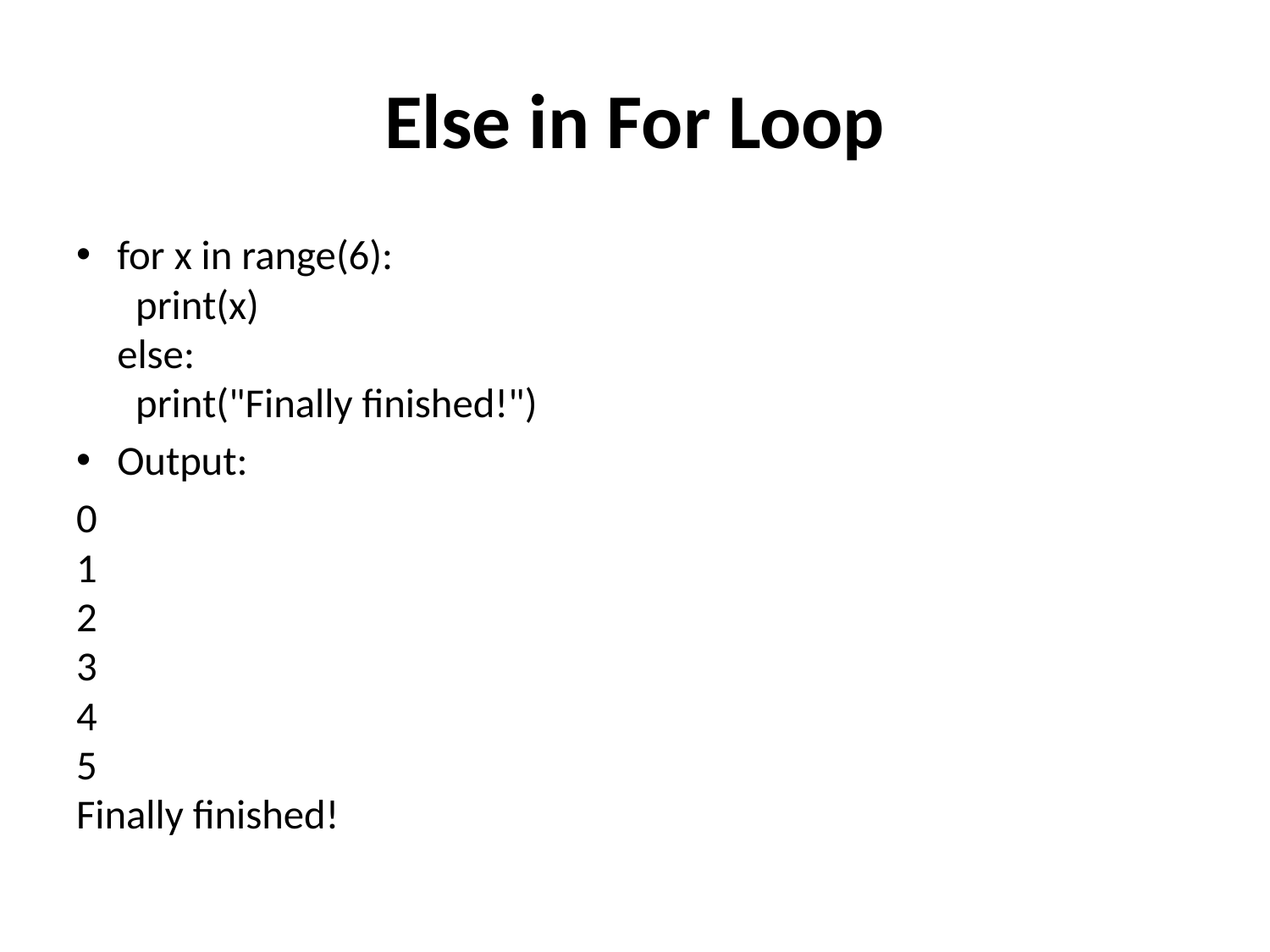

# Else in For Loop
for x in range(6):
  print(x)
else:
  print("Finally finished!")
Output:
0
1
2
3
4
5
Finally finished!